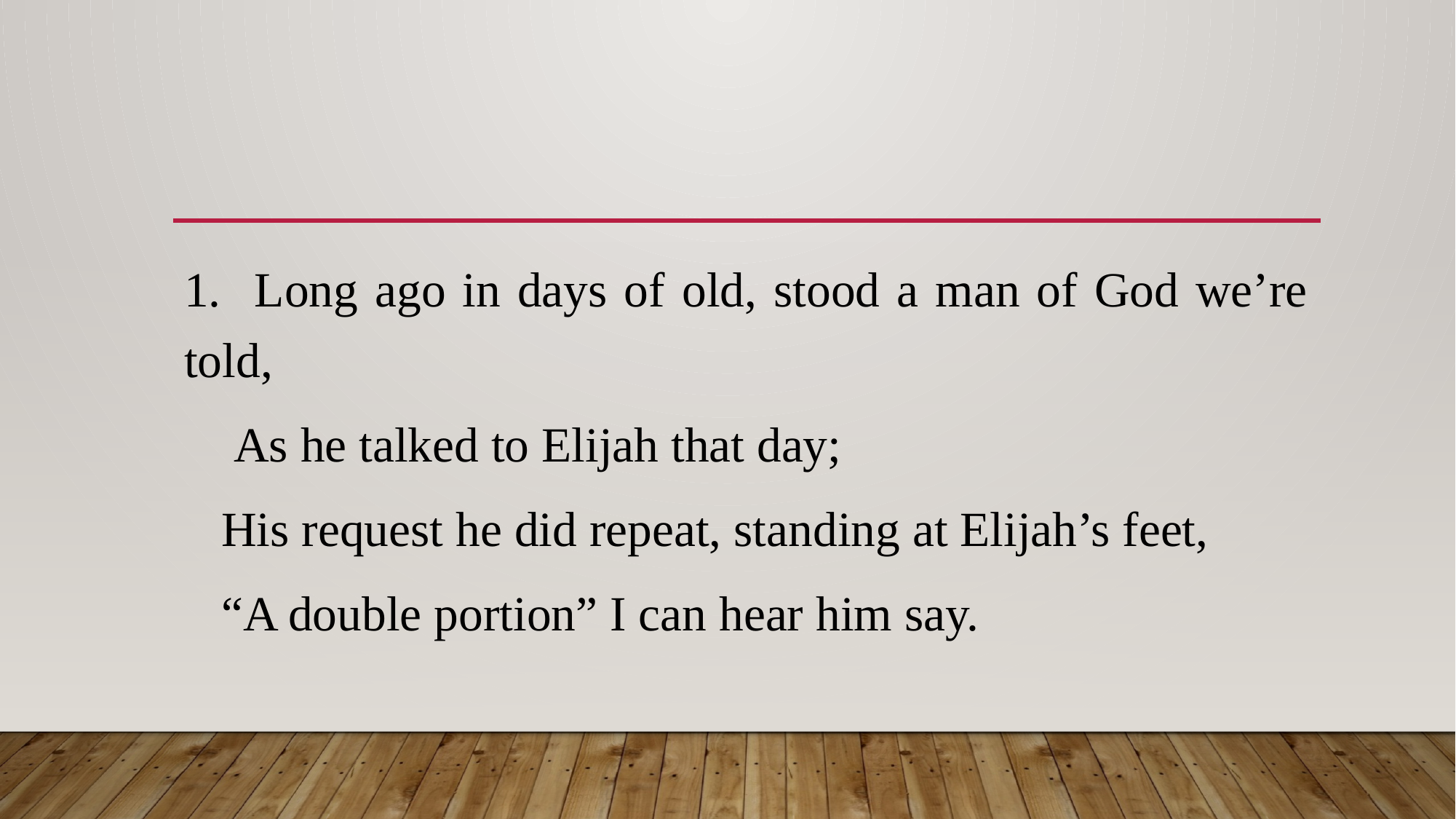

#
1.  Long ago in days of old, stood a man of God we’re told,
    As he talked to Elijah that day;
   His request he did repeat, standing at Elijah’s feet,
   “A double portion” I can hear him say.